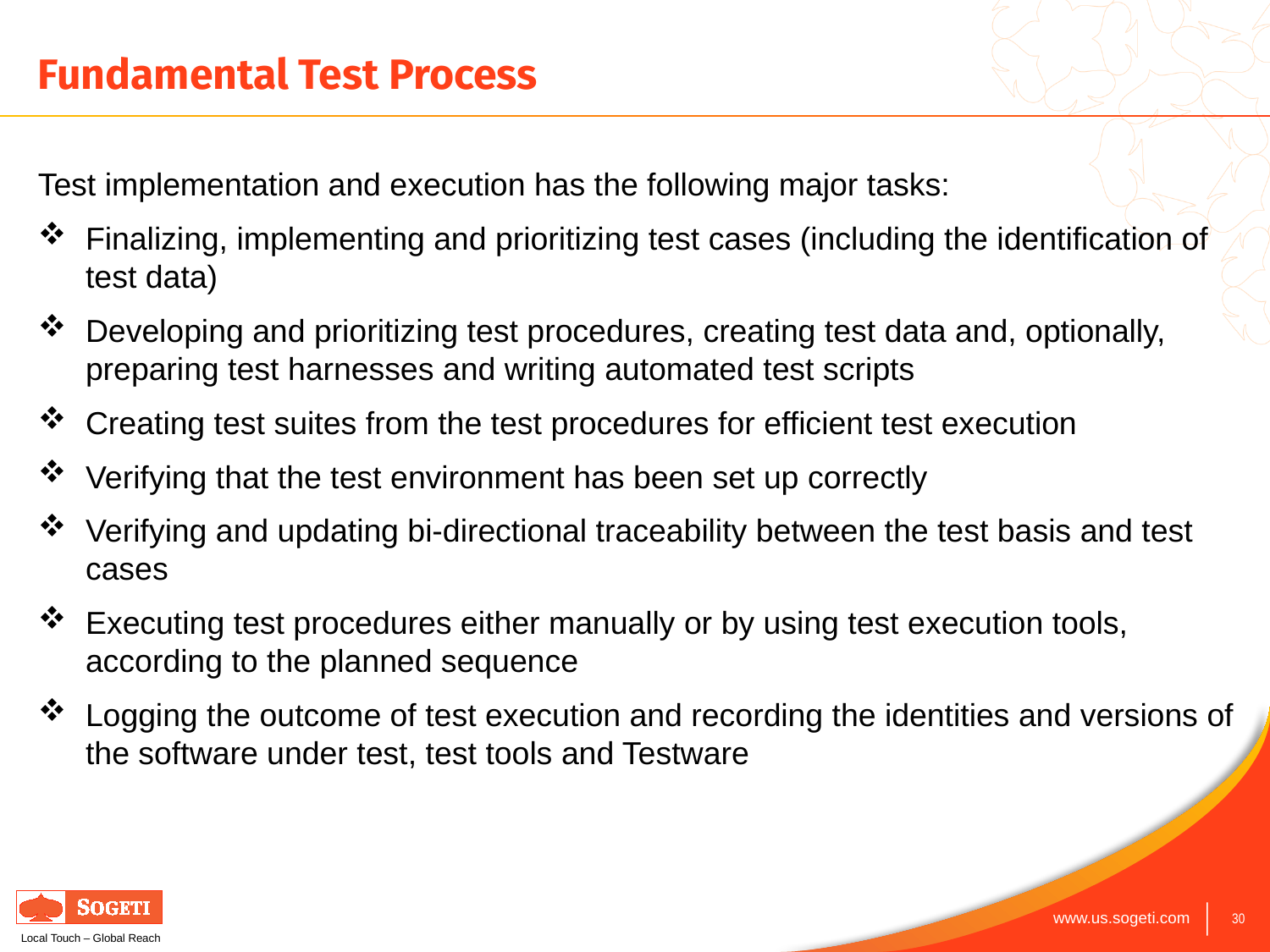

# Fundamental Test Process
Test implementation and execution has the following major tasks:
Finalizing, implementing and prioritizing test cases (including the identification of test data)
Developing and prioritizing test procedures, creating test data and, optionally, preparing test harnesses and writing automated test scripts
Creating test suites from the test procedures for efficient test execution
Verifying that the test environment has been set up correctly
Verifying and updating bi-directional traceability between the test basis and test cases
Executing test procedures either manually or by using test execution tools, according to the planned sequence
Logging the outcome of test execution and recording the identities and versions of the software under test, test tools and Testware